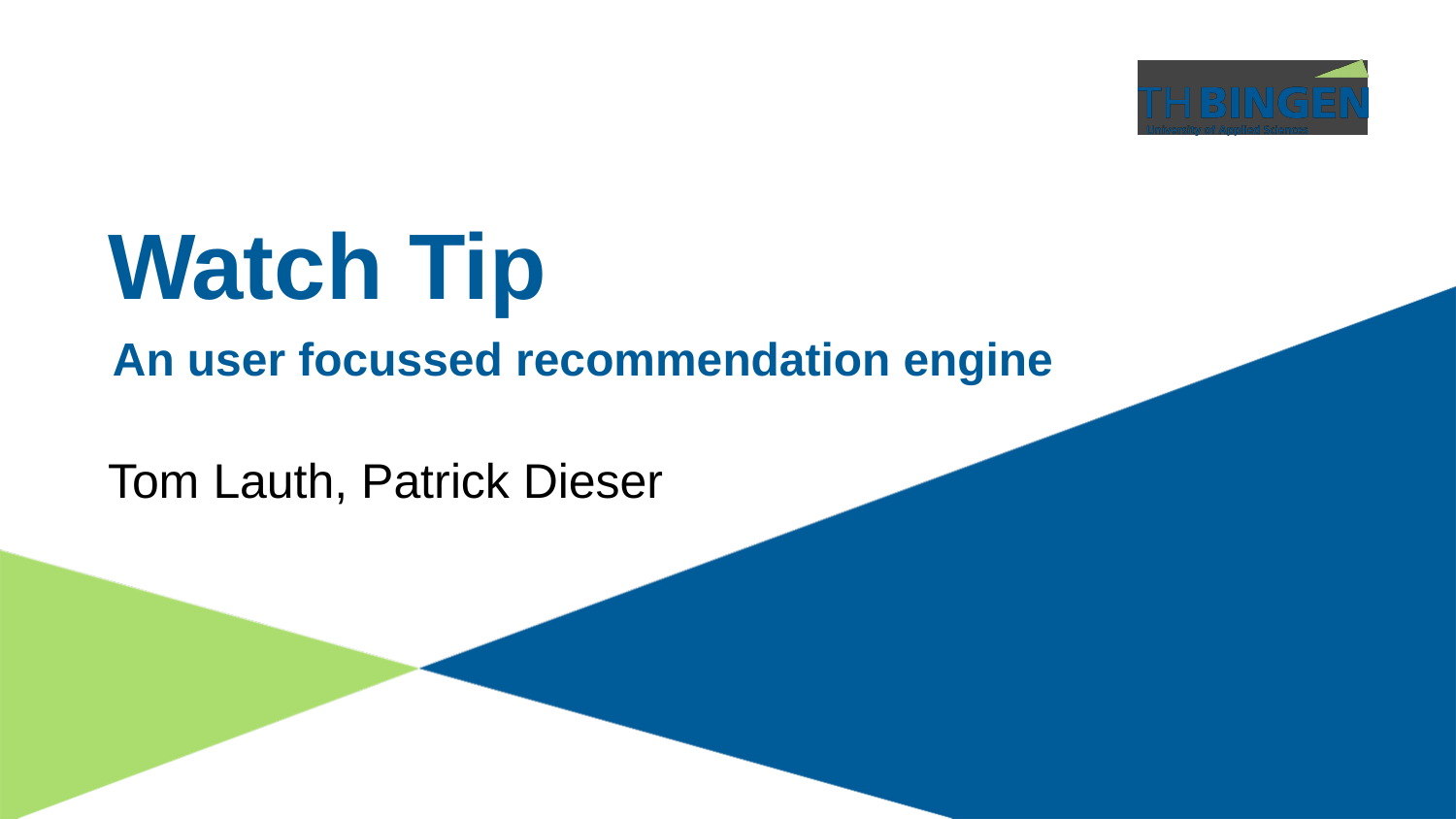

# Watch Tip
An user focussed recommendation engine
Tom Lauth, Patrick Dieser